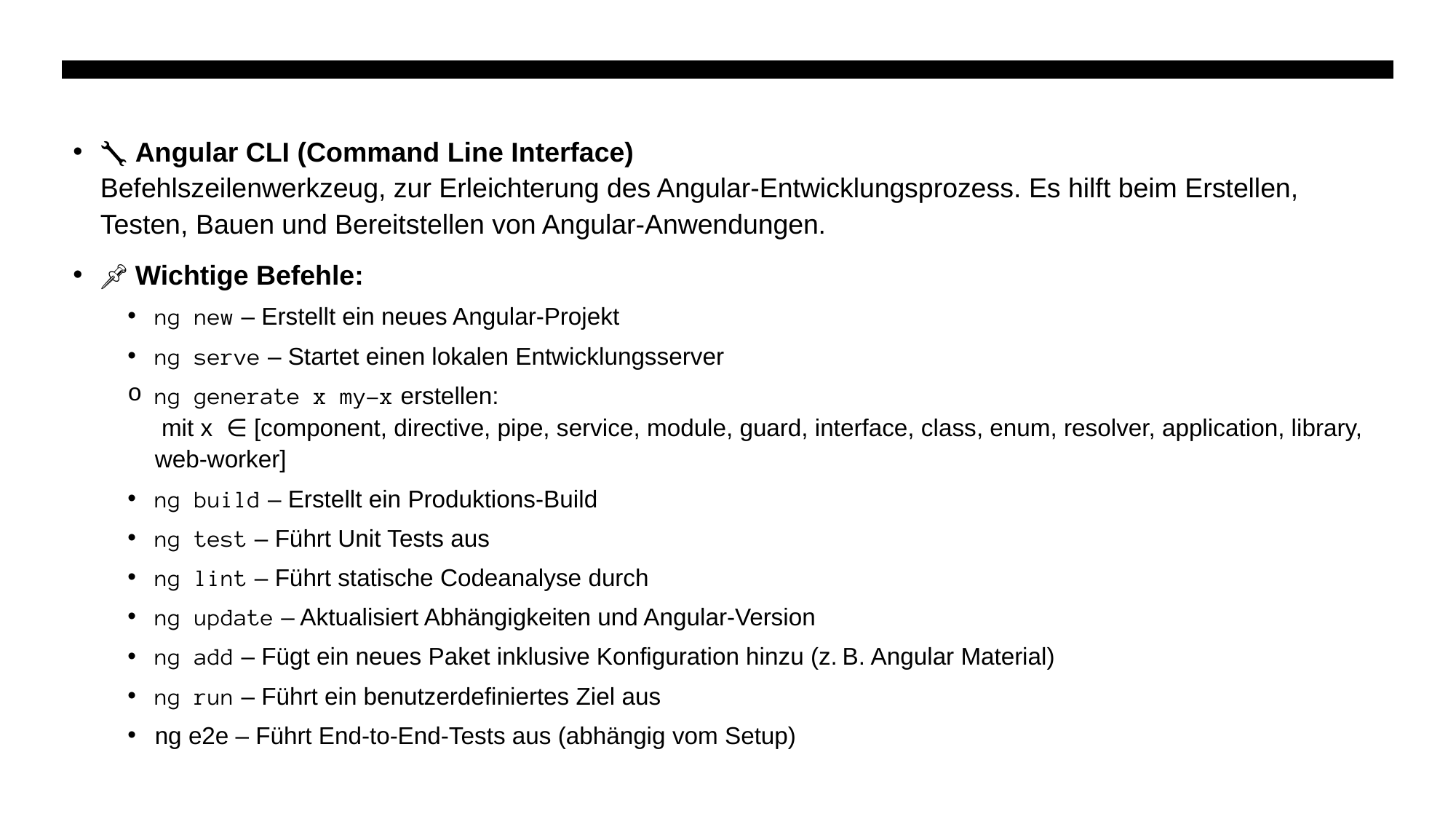

🔧 Angular CLI (Command Line Interface)
Befehlszeilenwerkzeug, zur Erleichterung des Angular-Entwicklungsprozess. Es hilft beim Erstellen, Testen, Bauen und Bereitstellen von Angular-Anwendungen.
📌 Wichtige Befehle:
ng new – Erstellt ein neues Angular-Projekt
ng serve – Startet einen lokalen Entwicklungsserver
ng generate x my-x erstellen:
 mit x  ∈ [component, directive, pipe, service, module, guard, interface, class, enum, resolver, application, library, web-worker]
ng build – Erstellt ein Produktions-Build
ng test – Führt Unit Tests aus
ng lint – Führt statische Codeanalyse durch
ng update – Aktualisiert Abhängigkeiten und Angular-Version
ng add – Fügt ein neues Paket inklusive Konfiguration hinzu (z. B. Angular Material)
ng run – Führt ein benutzerdefiniertes Ziel aus
ng e2e – Führt End-to-End-Tests aus (abhängig vom Setup)